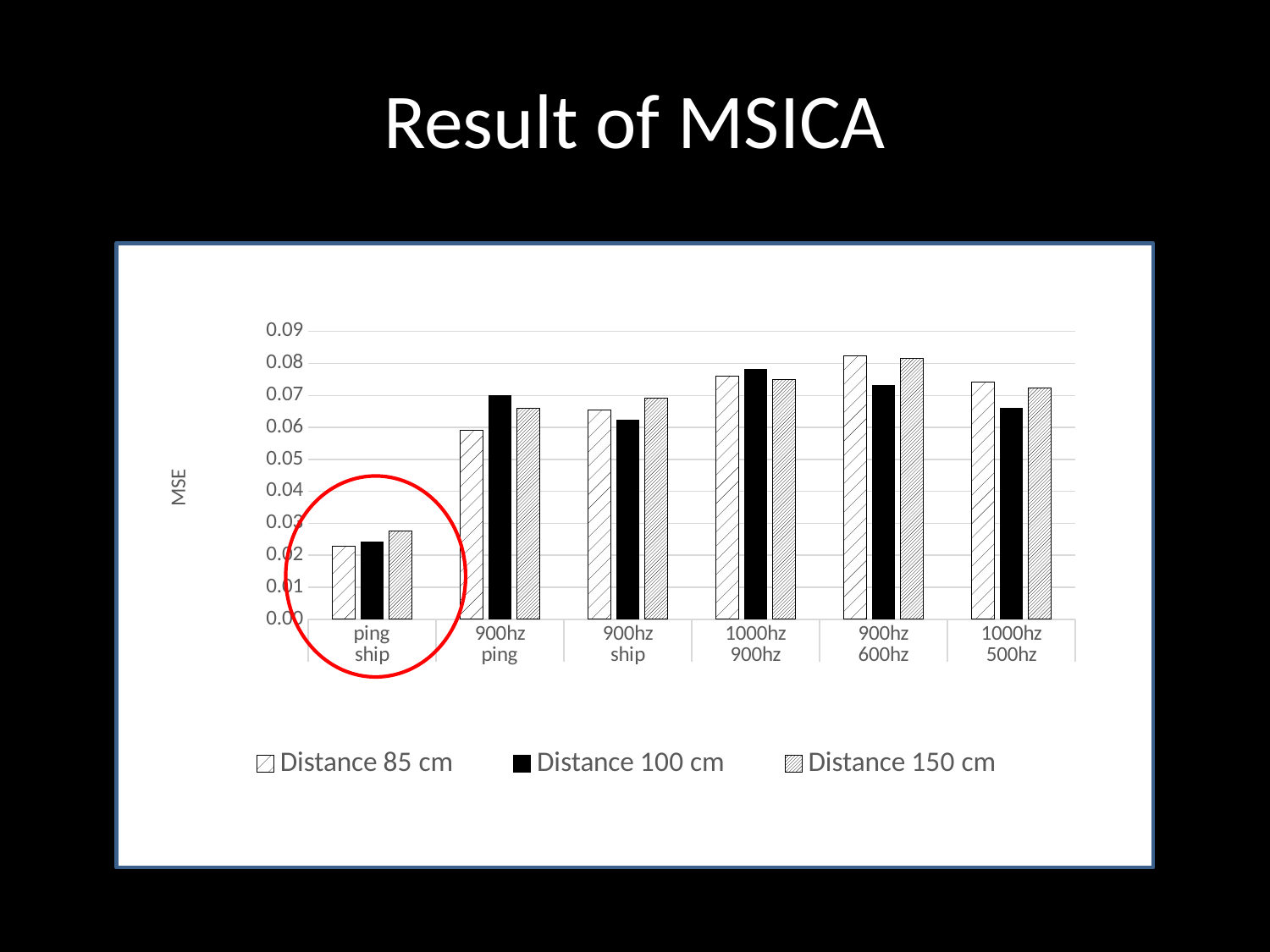

# Result of MSICA

### Chart

| Category | Distance | Distance | Distance |
|---|---|---|---|
| ping | 0.0229525 | 0.024189000000000002 | 0.027528999999999998 |
| 900hz | 0.0591 | 0.0700295 | 0.0660985 |
| 900hz | 0.065474 | 0.0622705 | 0.0690675 |
| 1000hz | 0.076 | 0.0781425 | 0.074997 |
| 900hz | 0.0822515 | 0.073188 | 0.0815655 |
| 1000hz | 0.074154 | 0.0659105 | 0.072431 |